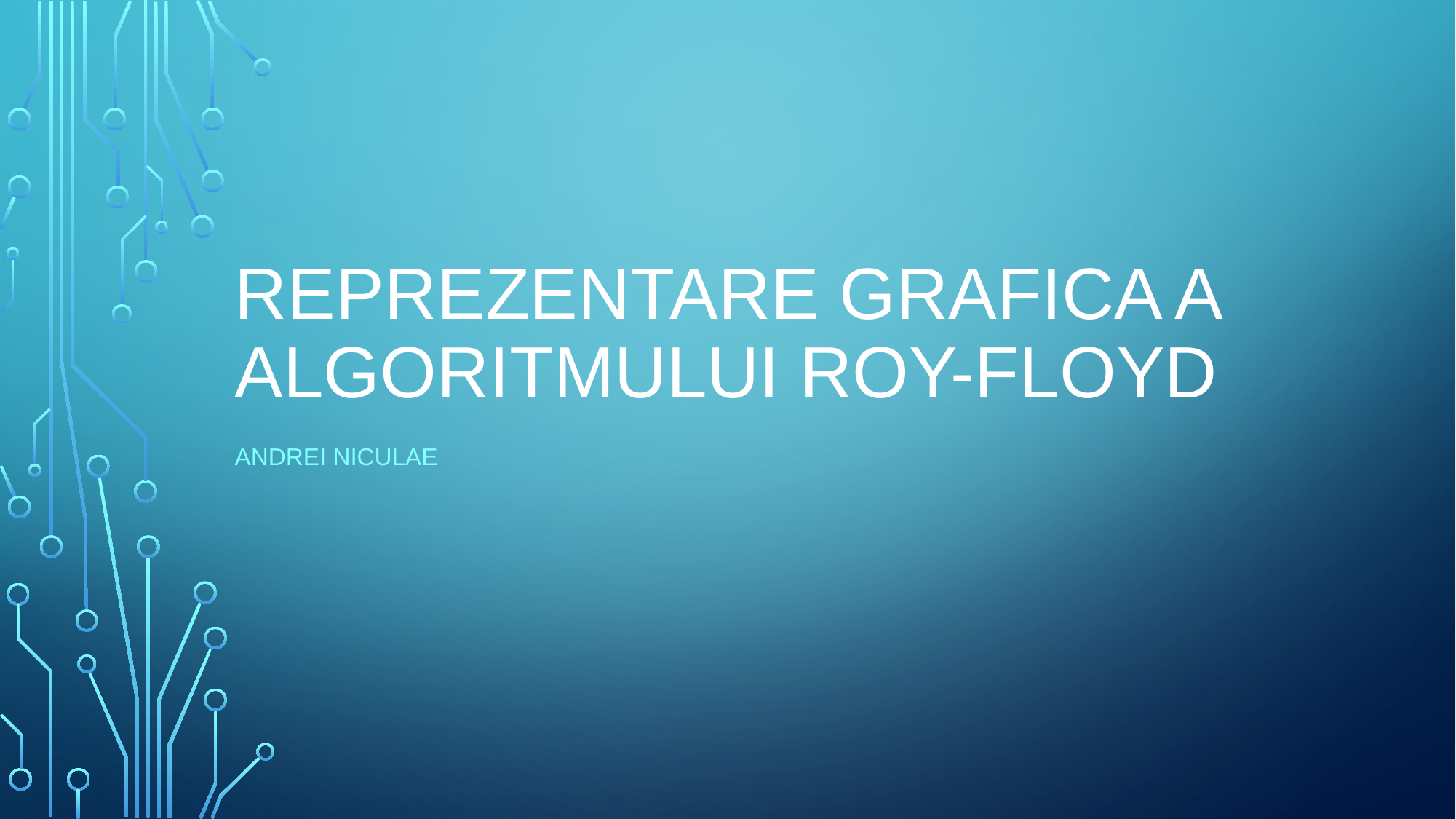

# Reprezentare grafica a algoritmului roy-floyd
Andrei Niculae